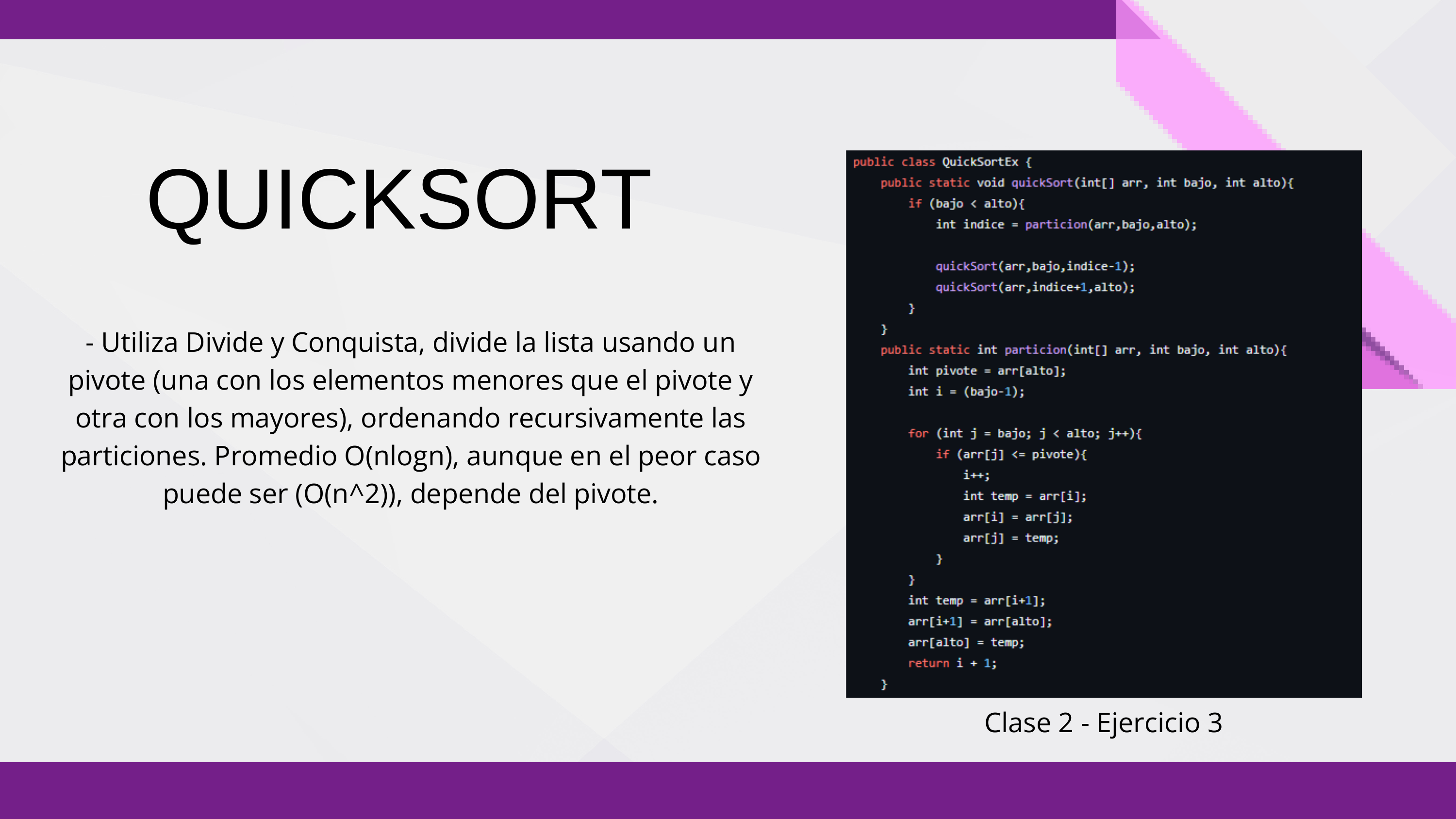

QUICKSORT

- Utiliza Divide y Conquista, divide la lista usando un pivote (una con los elementos menores que el pivote y otra con los mayores), ordenando recursivamente las particiones. Promedio O(nlog⁡n), aunque en el peor caso puede ser (O(n^2)), depende del pivote.
Clase 2 - Ejercicio 3